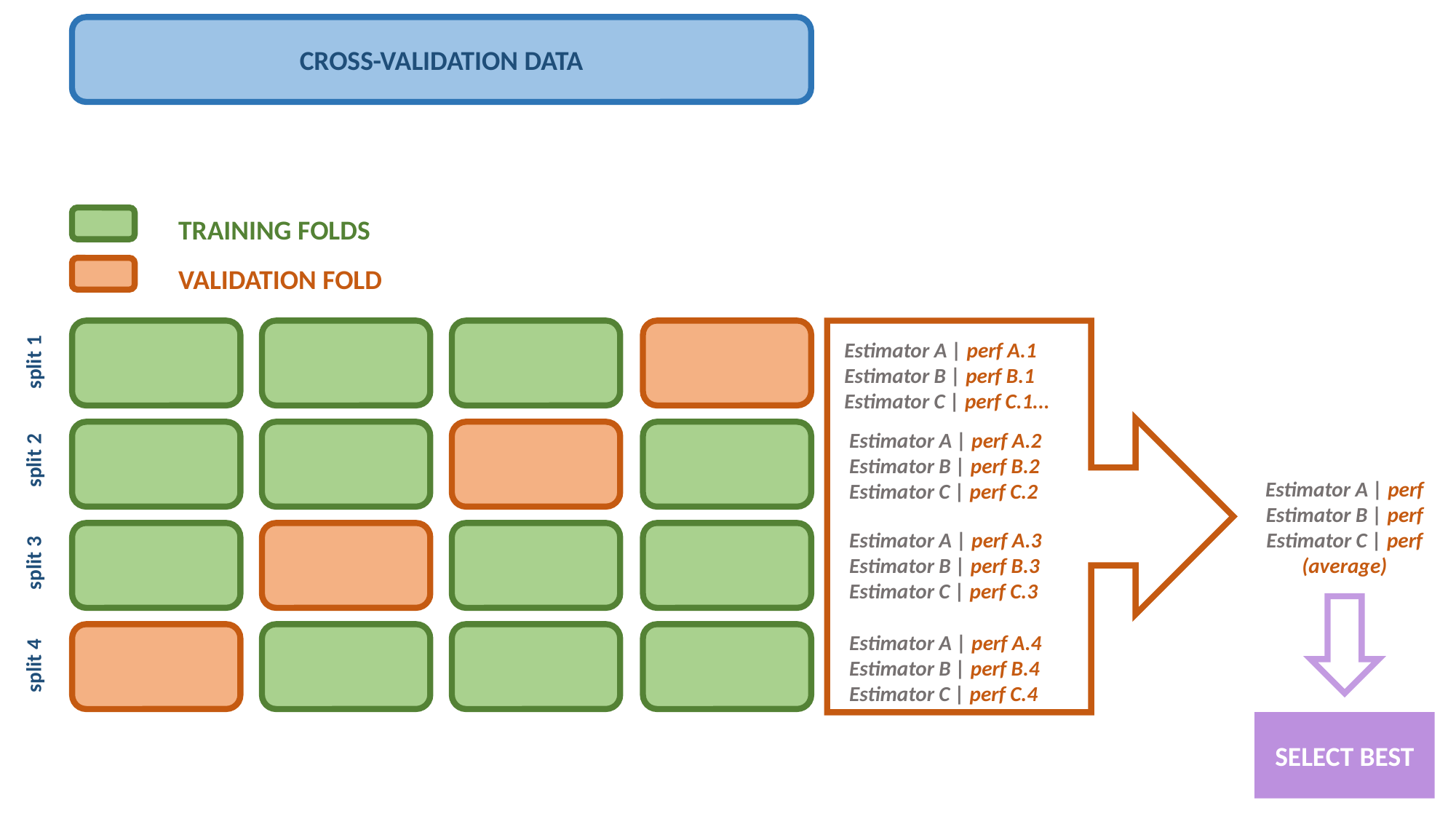

CROSS-VALIDATION DATA
TRAINING FOLDS

VALIDATION FOLD

Estimator A | perf A.1
Estimator B | perf B.1
Estimator C | perf C.1...
Estimator A | perf A.2
Estimator B | perf B.2
Estimator C | perf C.2

Estimator A | perf A.3
Estimator B | perf B.3
Estimator C | perf C.3
Estimator A | perf A.4
Estimator B | perf B.4
Estimator C | perf C.4
split 1
split 2
Estimator A | perf
Estimator B | perf
Estimator C | perf
(average)
split 3

split 4
SELECT BEST